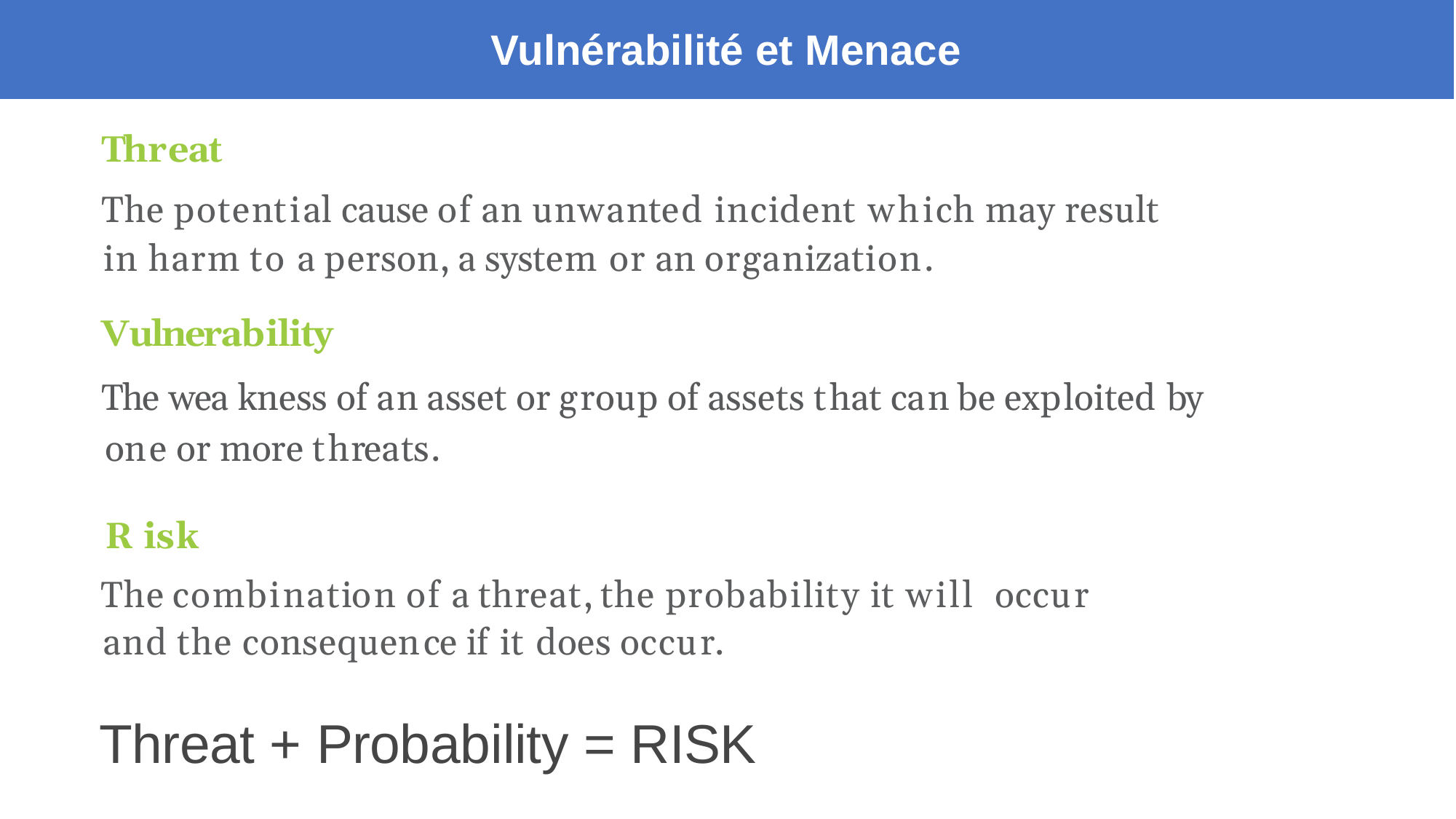

Vulnérabilité et Menace
Threat
The potential cause of an unwanted incident which may result in harm to a person,a system or an organization.
Vulnerability
The wea kness of an asset or group of assets that can be exploited by one or more threats.
R isk
The combination of a threat,the probability it will occur and the consequence if it does occur.
Threat + Probability = RISK